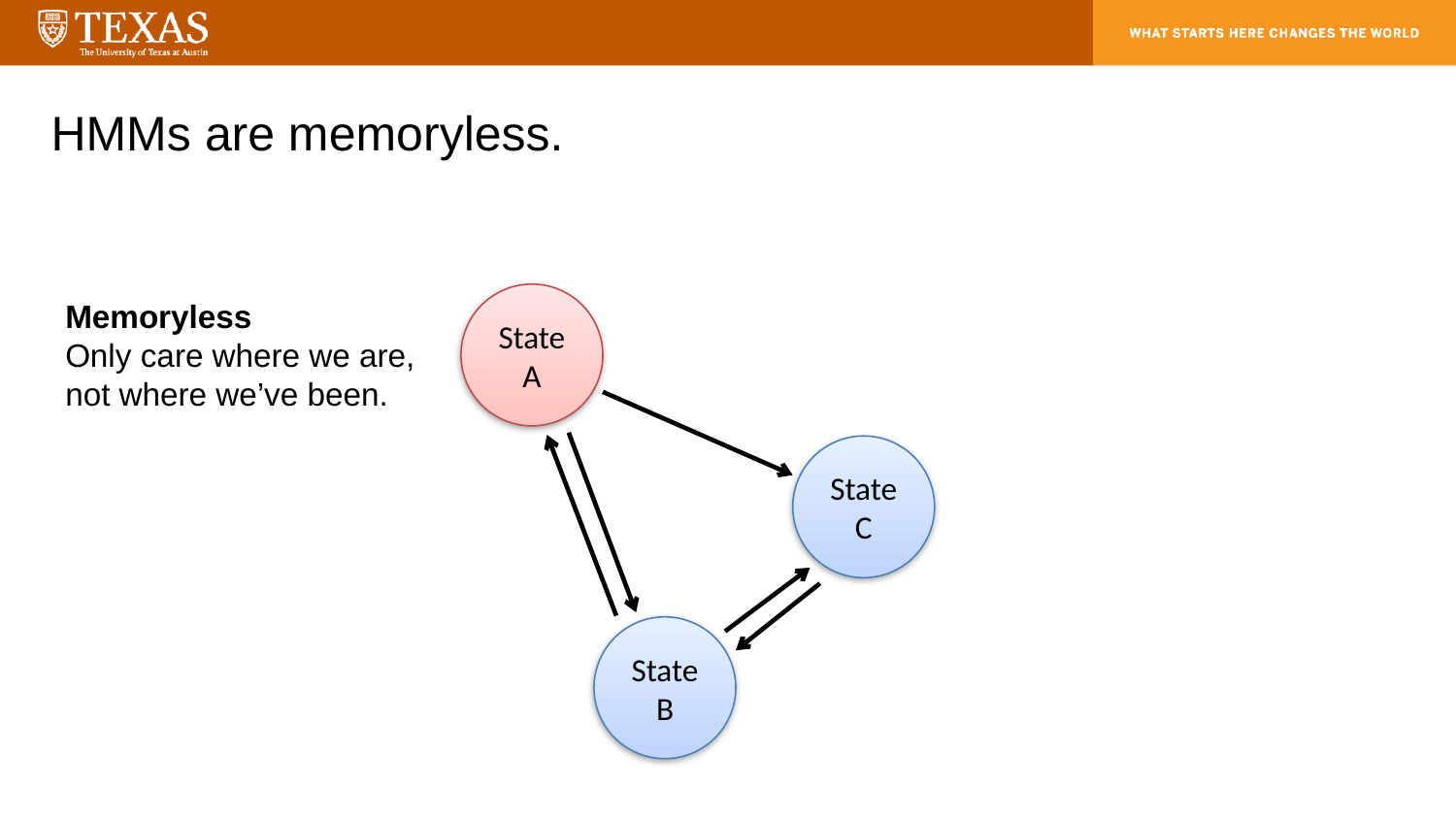

# HMMs are memoryless.
State A
State C
State B
Memoryless
Only care where we are,
not where we’ve been.